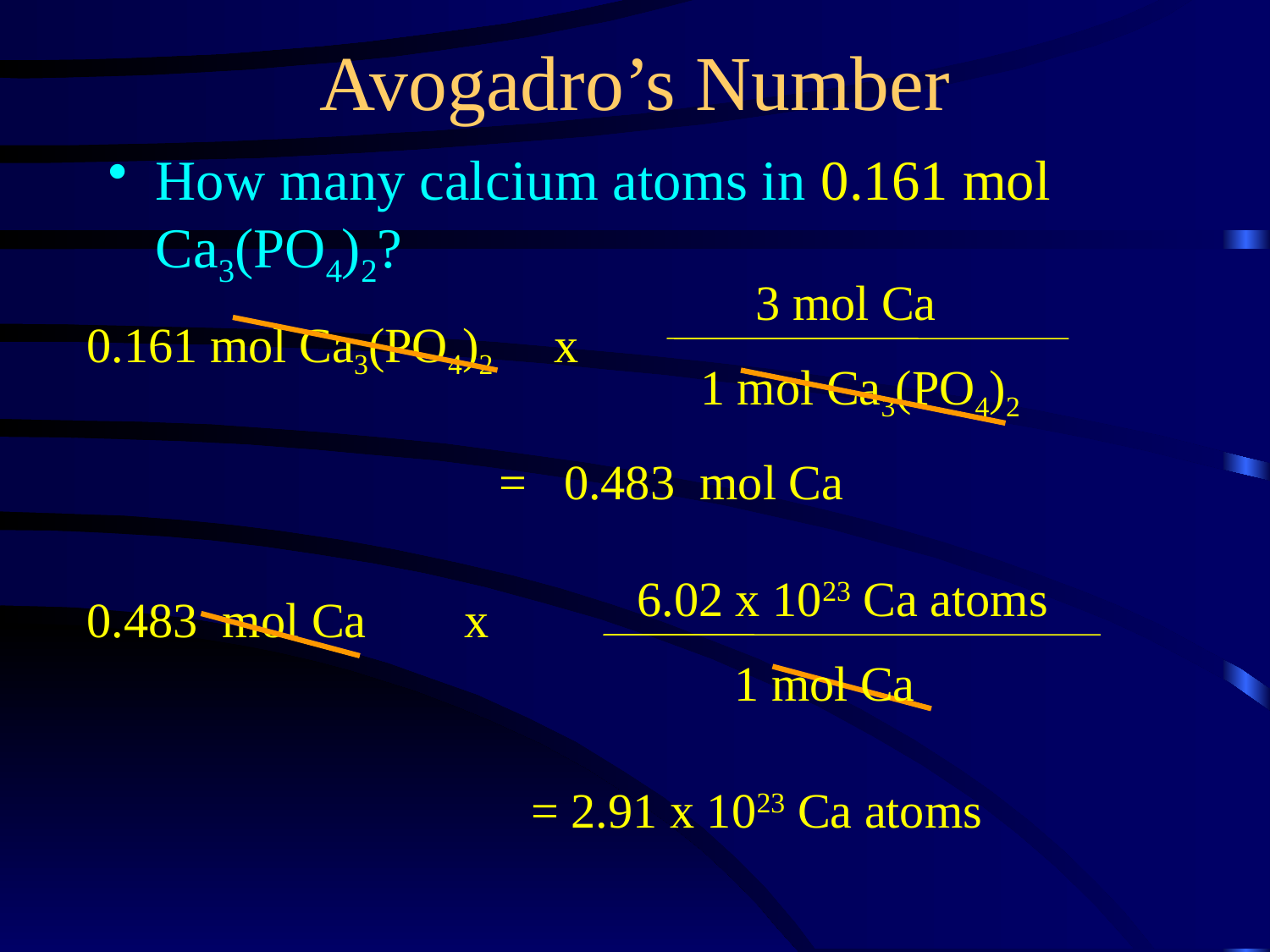

# Avogadro’s Number
How many calcium atoms in 0.161 mol Ca3(PO4)2?
3 mol Ca
0.161 mol Ca3(PO4)2     x

1 mol Ca3(PO4)2

=   0.483  mol Ca
6.02 x 1023 Ca atoms
0.483  mol Ca        x

1 mol Ca

= 2.91 x 1023 Ca atoms